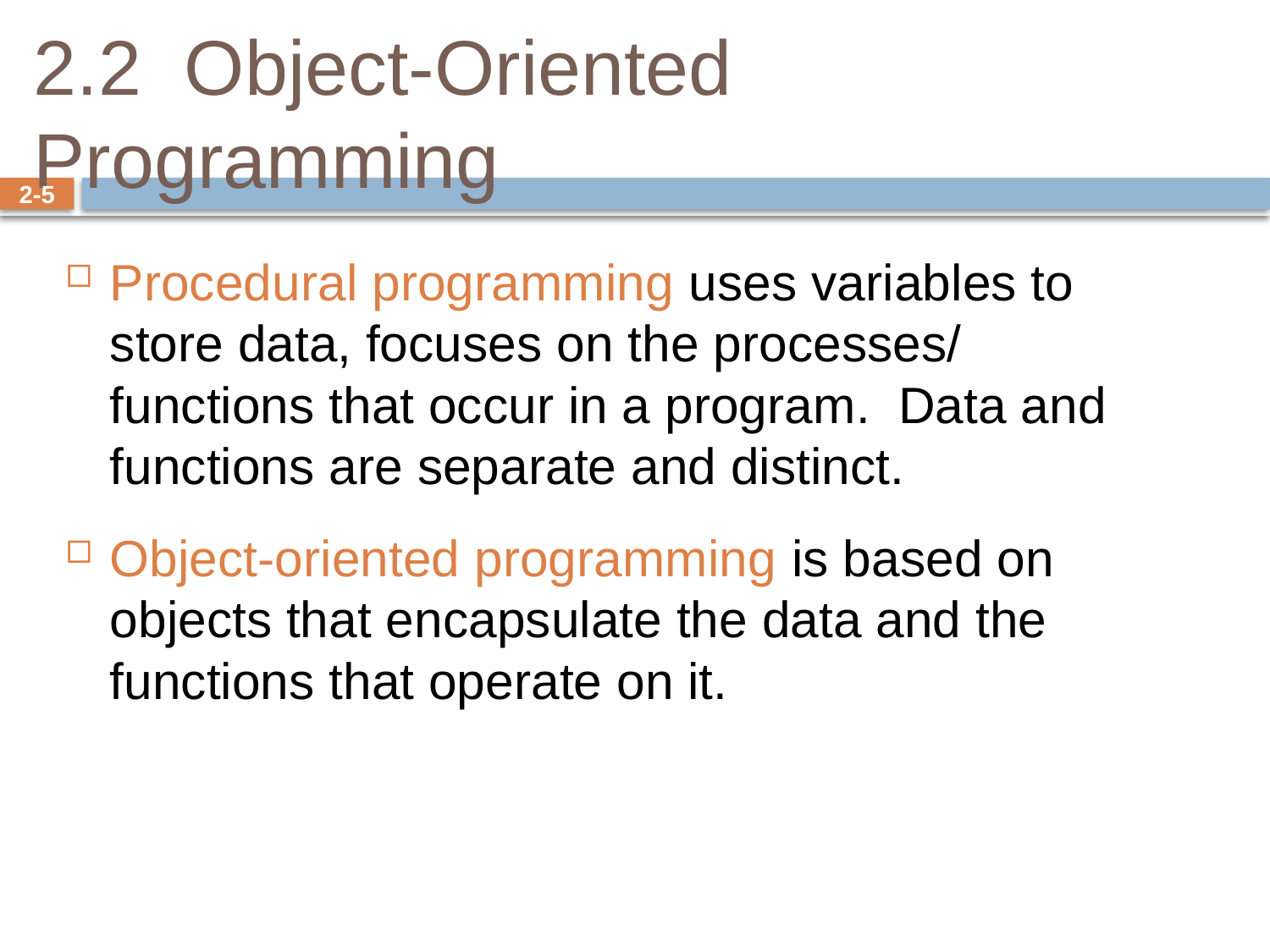

# 2.2  Object-Oriented Programming
Procedural programming uses variables to store data, focuses on the processes/ functions that occur in a program.  Data and functions are separate and distinct.
Object-oriented programming is based on objects that encapsulate the data and the functions that operate on it.
2-5